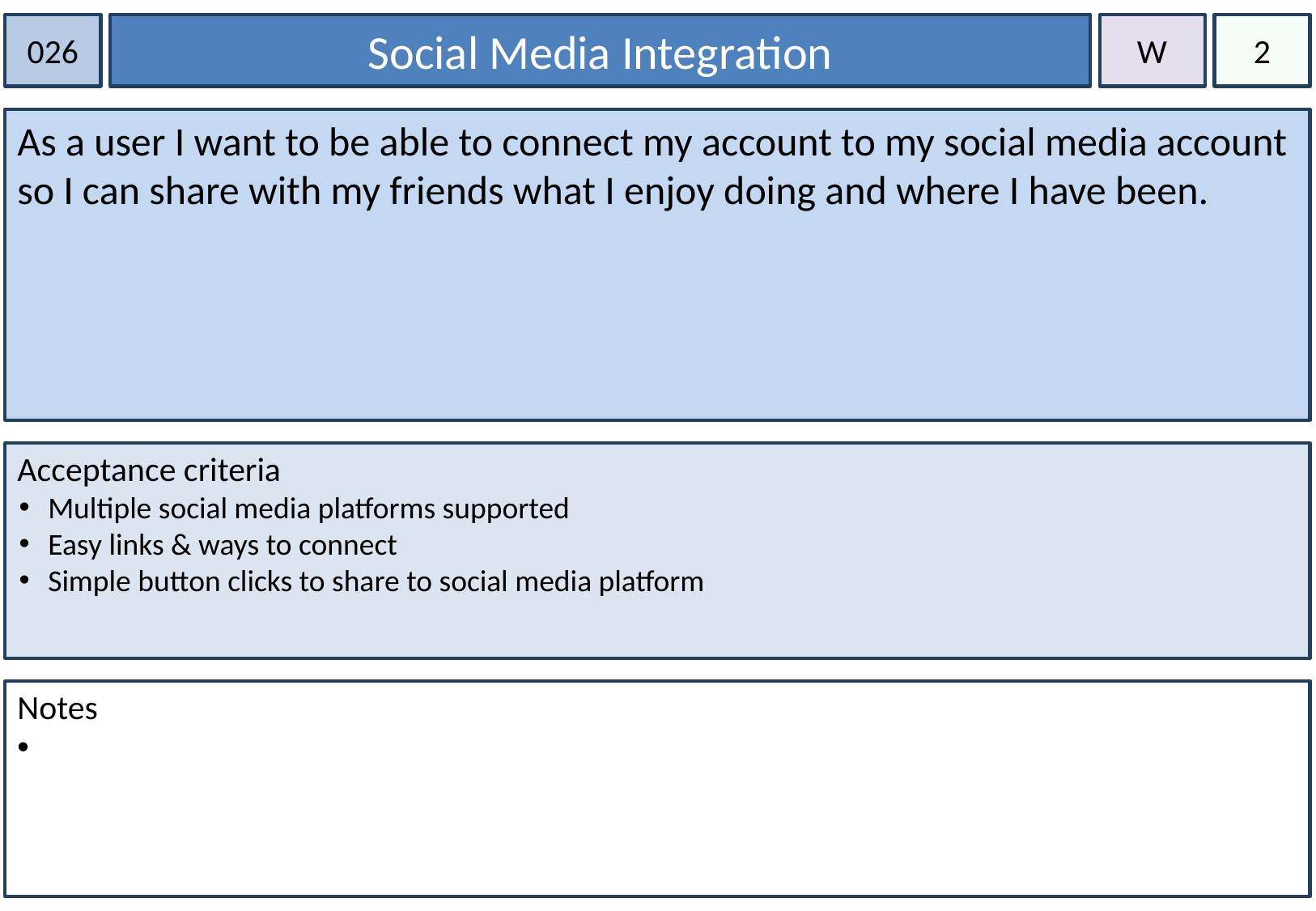

026
Social Media Integration
W
2
As a user I want to be able to connect my account to my social media account so I can share with my friends what I enjoy doing and where I have been.
Acceptance criteria
 Multiple social media platforms supported
 Easy links & ways to connect
 Simple button clicks to share to social media platform
Notes